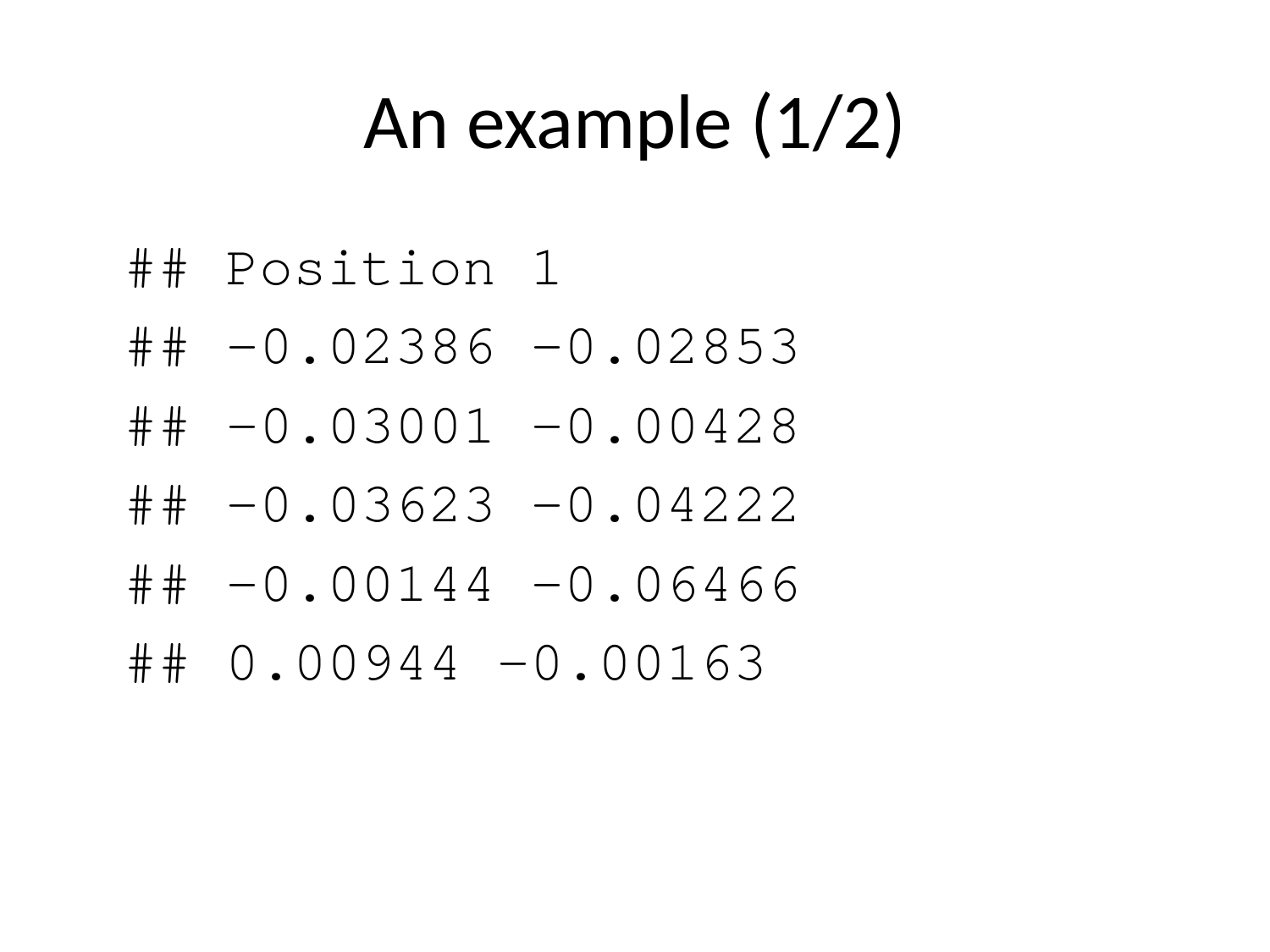

# An example (1/2)
## Position 1
## -0.02386 -0.02853
## -0.03001 -0.00428
## -0.03623 -0.04222
## -0.00144 -0.06466
## 0.00944 -0.00163